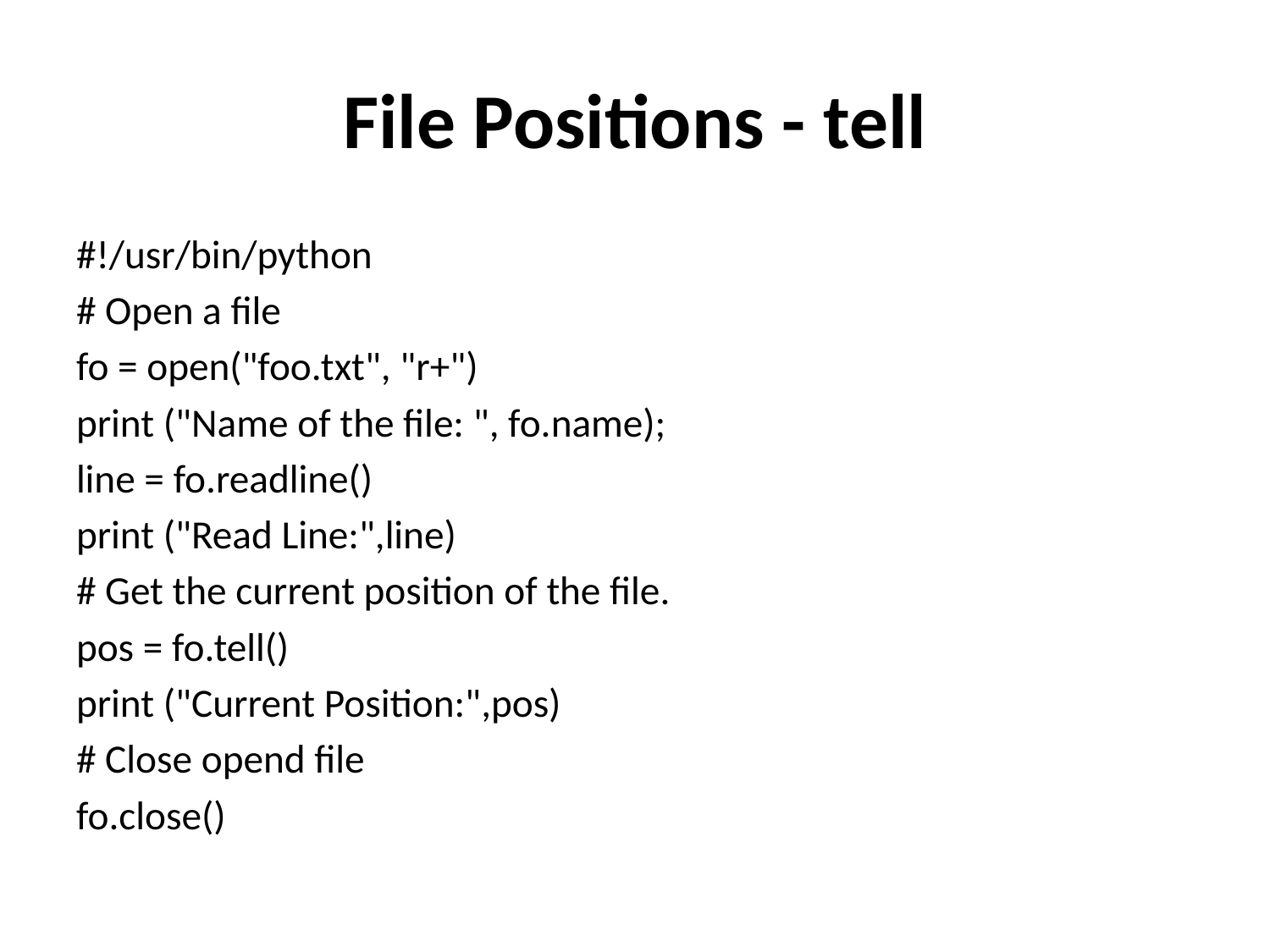

# File Positions - tell
#!/usr/bin/python
# Open a file
fo = open("foo.txt", "r+")
print ("Name of the file: ", fo.name);
line = fo.readline()
print ("Read Line:",line)
# Get the current position of the file.
pos = fo.tell()
print ("Current Position:",pos)
# Close opend file
fo.close()